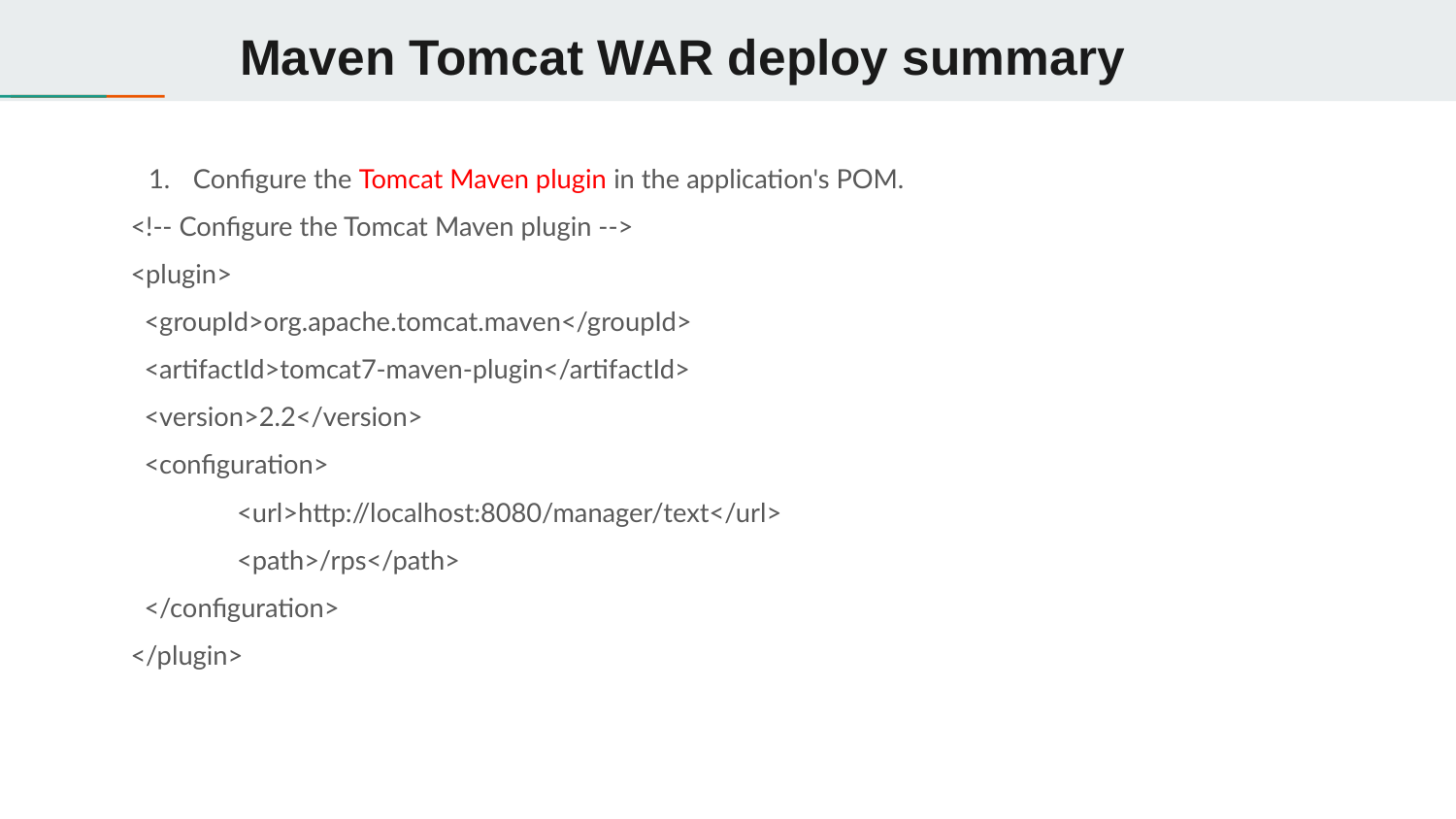

# Maven Tomcat WAR deploy summary
Configure the Tomcat Maven plugin in the application's POM.
<!-- Configure the Tomcat Maven plugin -->
<plugin>
  <groupId>org.apache.tomcat.maven</groupId>
  <artifactId>tomcat7-maven-plugin</artifactId>
  <version>2.2</version>
  <configuration>
	<url>http://localhost:8080/manager/text</url>
	<path>/rps</path>
  </configuration>
</plugin>